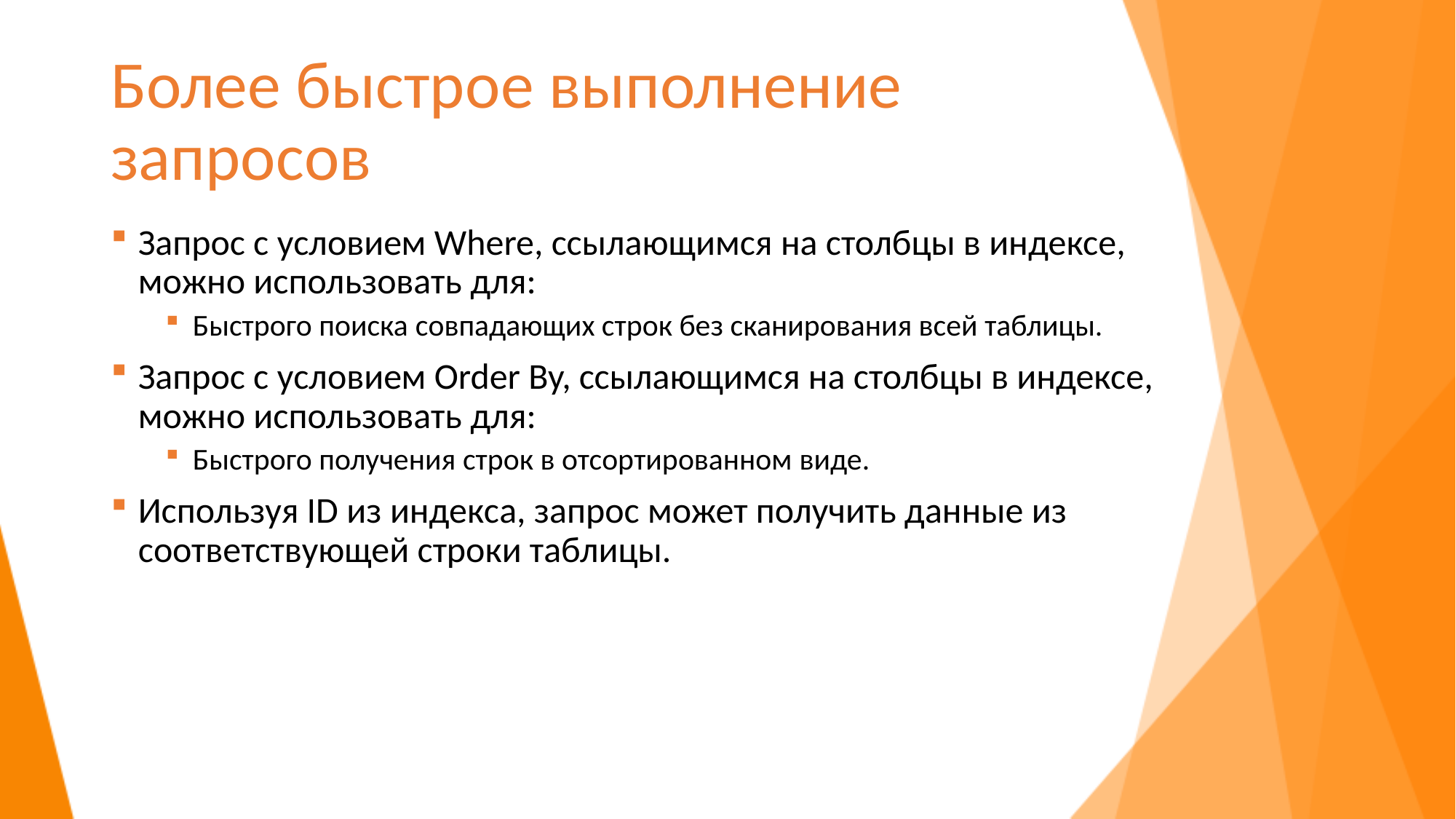

# Более быстрое выполнение запросов
Запрос с условием Where, ссылающимся на столбцы в индексе, можно использовать для:
Быстрого поиска совпадающих строк без сканирования всей таблицы.
Запрос с условием Order By, ссылающимся на столбцы в индексе, можно использовать для:
Быстрого получения строк в отсортированном виде.
Используя ID из индекса, запрос может получить данные из соответствующей строки таблицы.